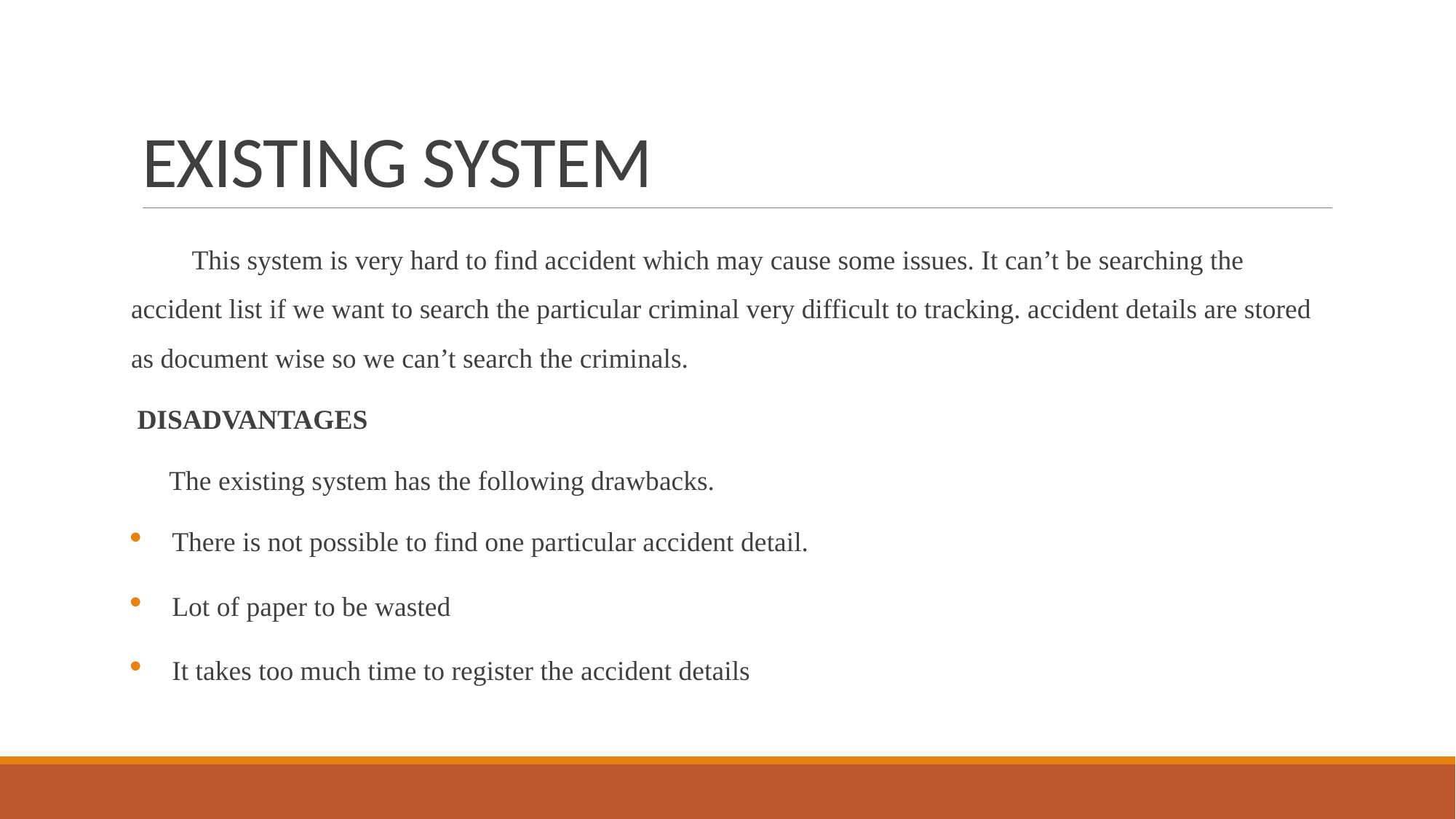

# EXISTING SYSTEM
This system is very hard to find accident which may cause some issues. It can’t be searching the accident list if we want to search the particular criminal very difficult to tracking. accident details are stored as document wise so we can’t search the criminals.
DISADVANTAGES
The existing system has the following drawbacks.
There is not possible to find one particular accident detail.
Lot of paper to be wasted
It takes too much time to register the accident details